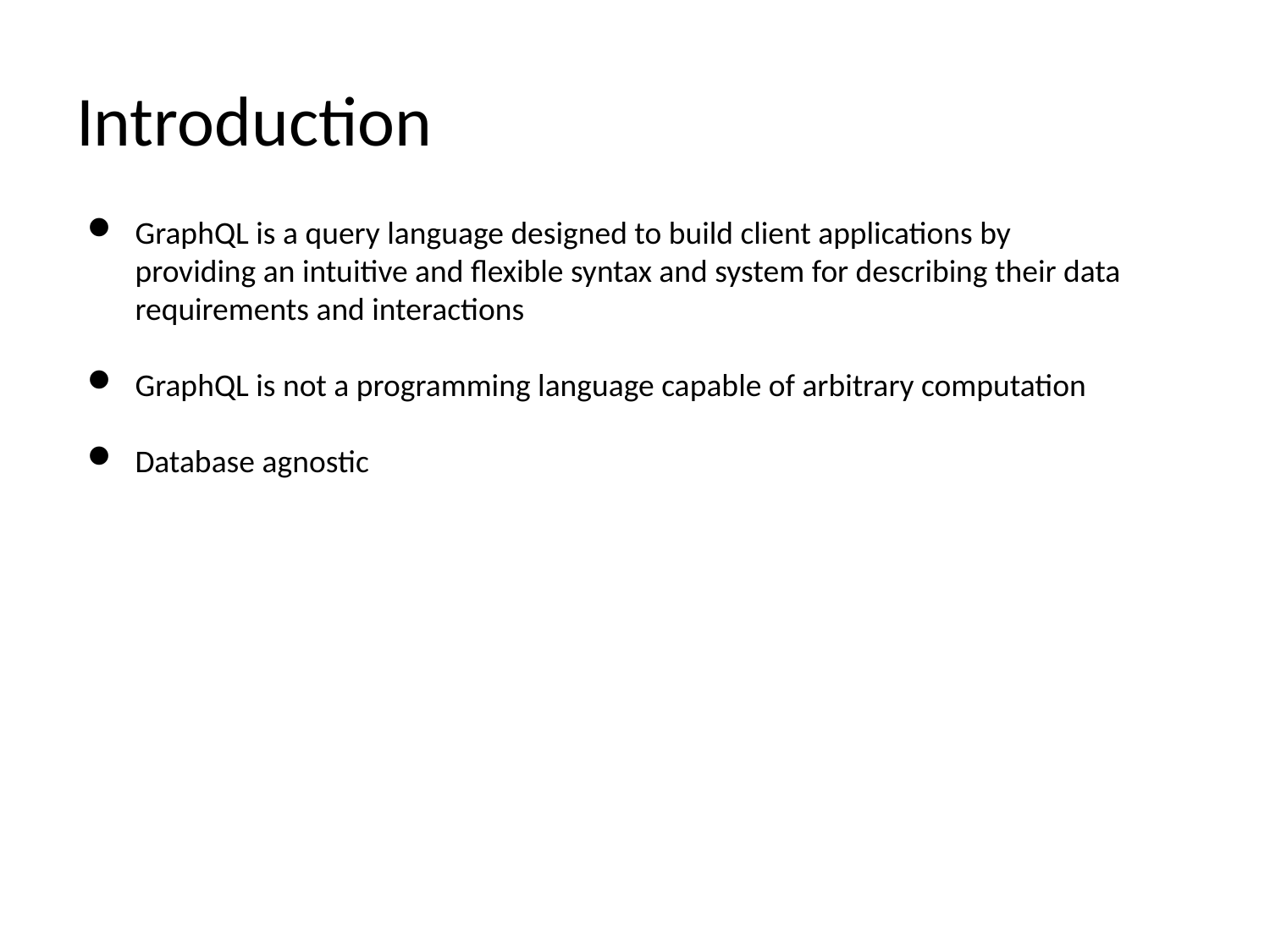

# Introduction
GraphQL is a query language designed to build client applications by providing an intuitive and flexible syntax and system for describing their data requirements and interactions

GraphQL is not a programming language capable of arbitrary computation

Database agnostic